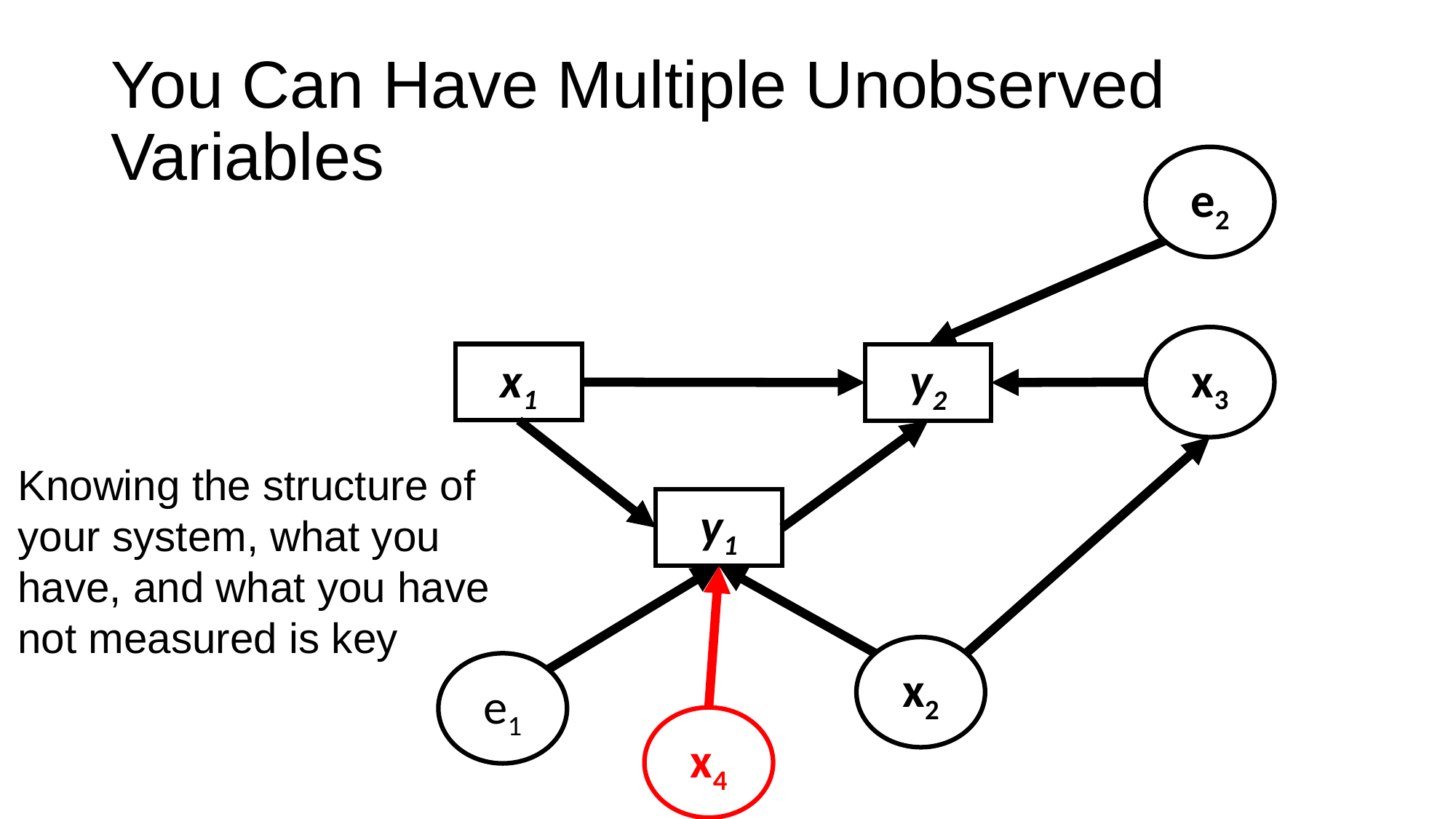

# You Can Have Multiple Unobserved Variables
e2
x3
x1
y2
Knowing the structure of your system, what you have, and what you have not measured is key
y1
x2
e1
x4